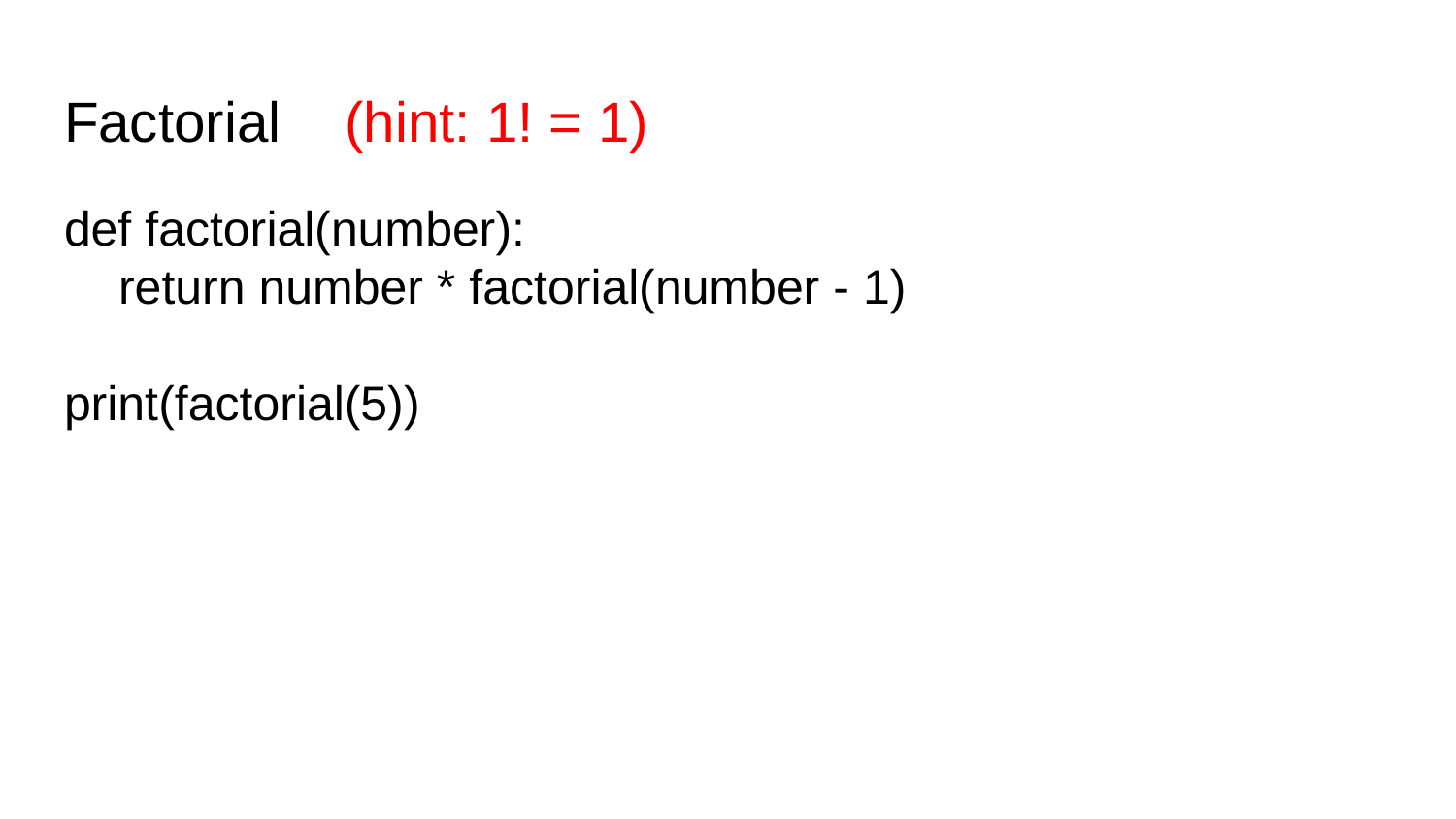

# Factorial    (hint: 1! = 1)
def factorial(number):
    return number * factorial(number - 1)

print(factorial(5))